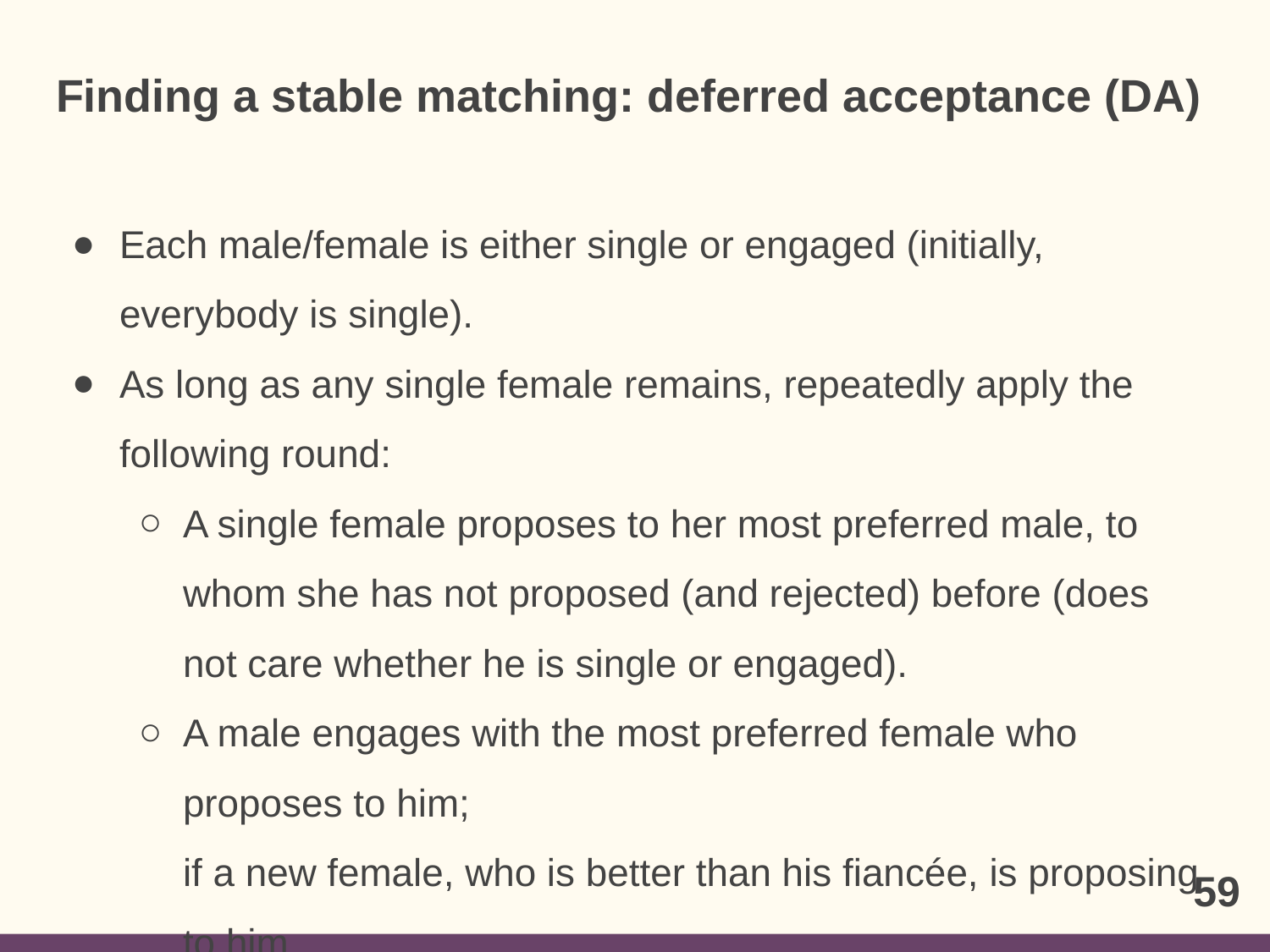

# Finding a stable matching: deferred acceptance (DA)
Each male/female is either single or engaged (initially, everybody is single).
As long as any single female remains, repeatedly apply the following round:
A single female proposes to her most preferred male, to whom she has not proposed (and rejected) before (does not care whether he is single or engaged).
A male engages with the most preferred female who proposes to him;
if a new female, who is better than his fiancée, is proposing to him,
he breaks the current engagement and engages with the new female.
When no single female remains, the current engagements become
the final matching.
59